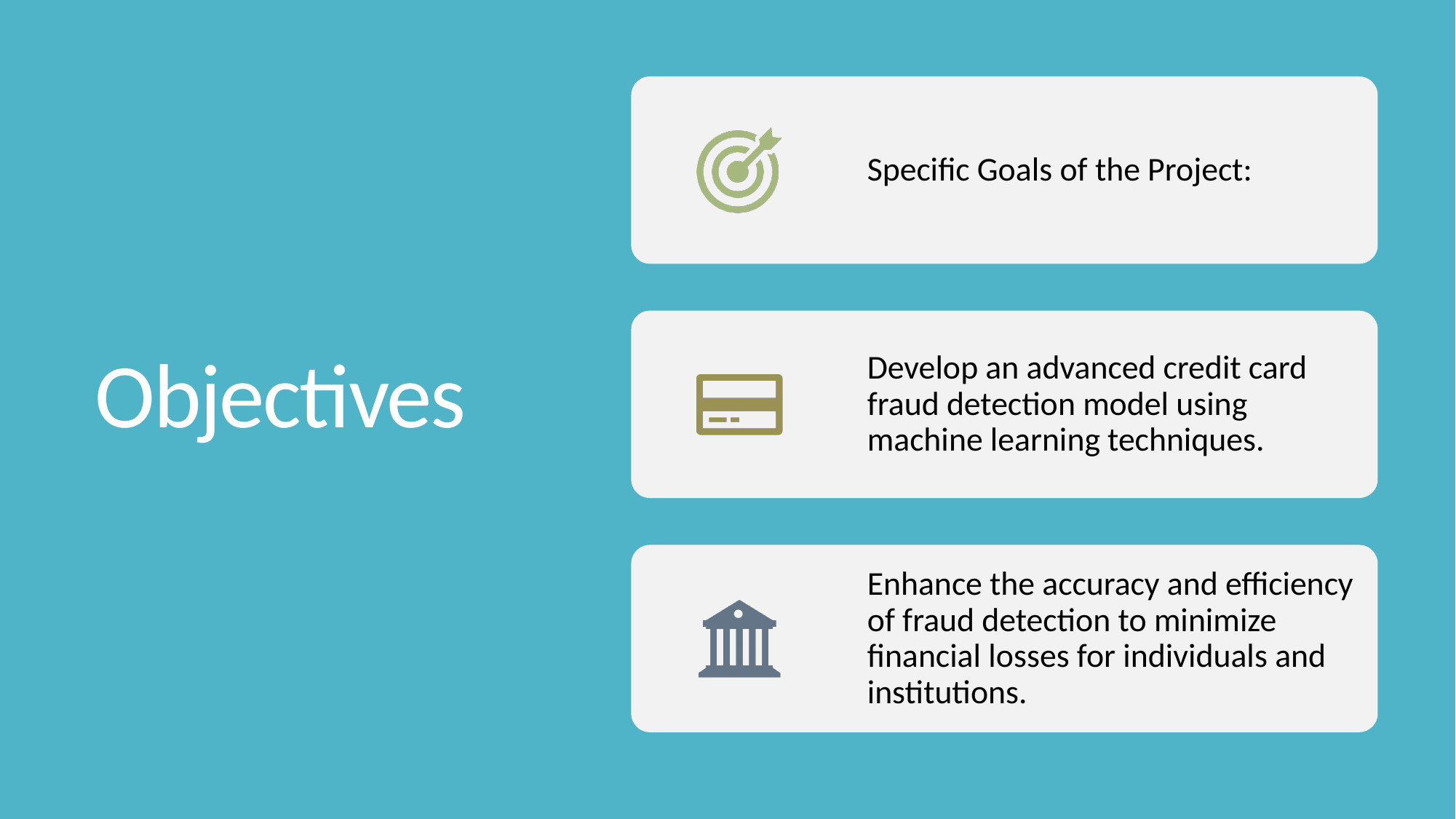

Objectives
Specific Goals of the Project:
Develop an advanced credit card fraud detection model using machine learning techniques.
Enhance the accuracy and efficiency of fraud detection to minimize financial losses for individuals and institutions.